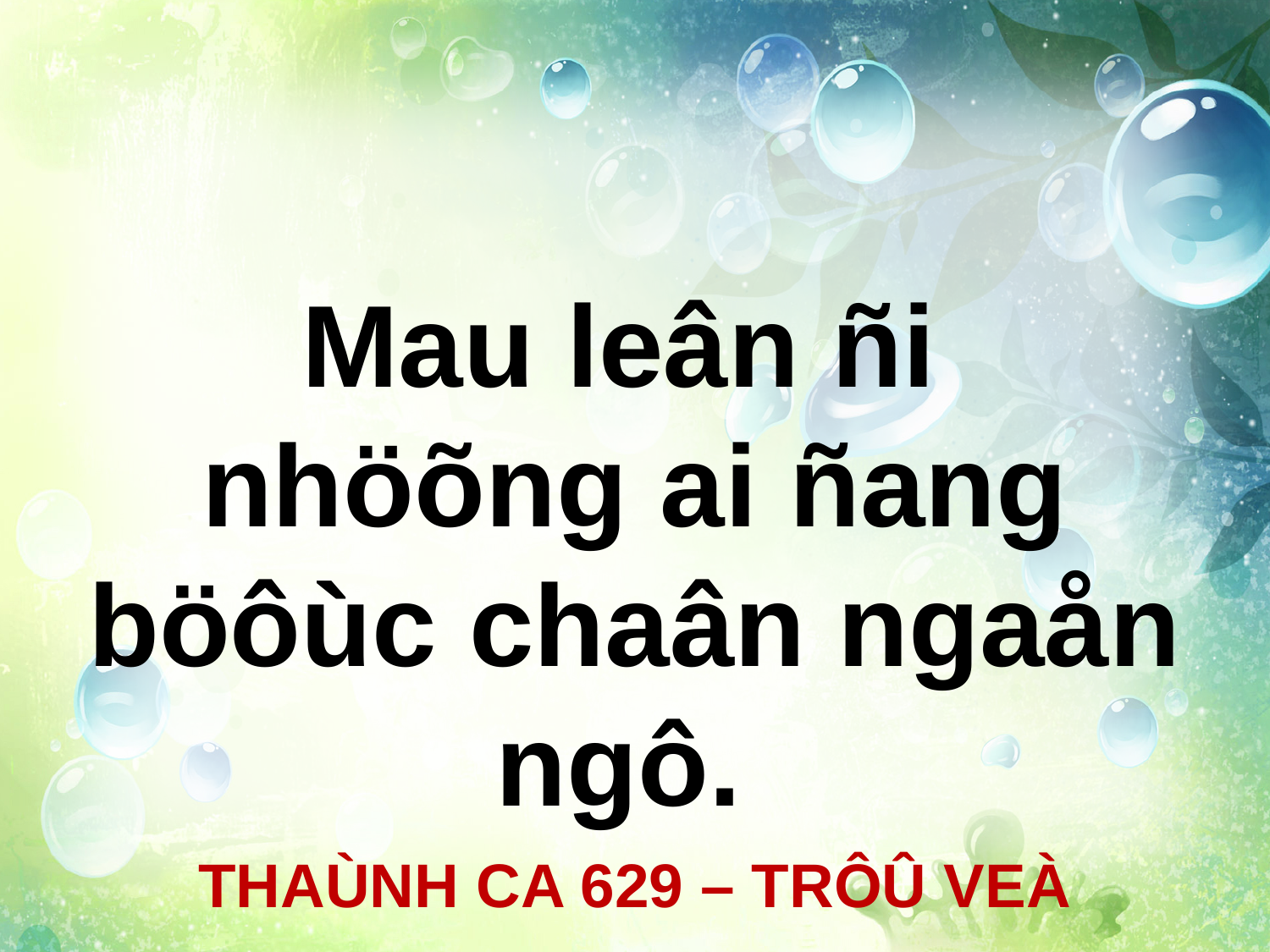

Mau leân ñi
nhöõng ai ñang böôùc chaân ngaån ngô.
THAÙNH CA 629 – TRÔÛ VEÀ